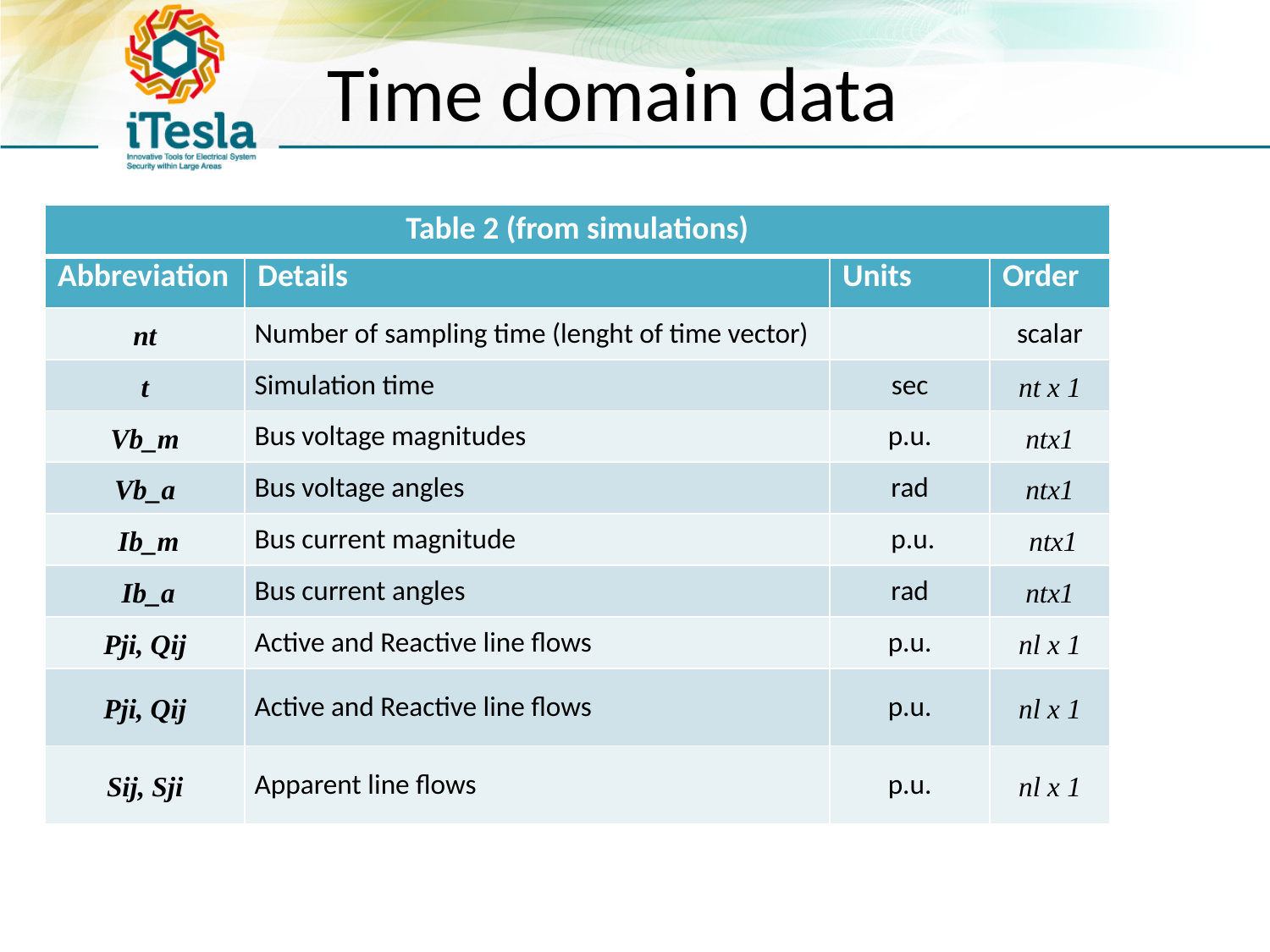

# Time domain data
| Table 2 (from simulations) |  |  |  |
| --- | --- | --- | --- |
| Abbreviation | Details | Units | Order |
| nt | Number of sampling time (lenght of time vector) |  | scalar |
| t | Simulation time | sec | nt x 1 |
| Vb\_m | Bus voltage magnitudes | p.u. | ntx1 |
| Vb\_a | Bus voltage angles | rad | ntx1 |
| Ib\_m | Bus current magnitude | p.u. | ntx1 |
| Ib\_a | Bus current angles | rad | ntx1 |
| Pji, Qij | Active and Reactive line flows | p.u. | nl x 1 |
| Pji, Qij | Active and Reactive line flows | p.u. | nl x 1 |
| Sij, Sji | Apparent line flows | p.u. | nl x 1 |